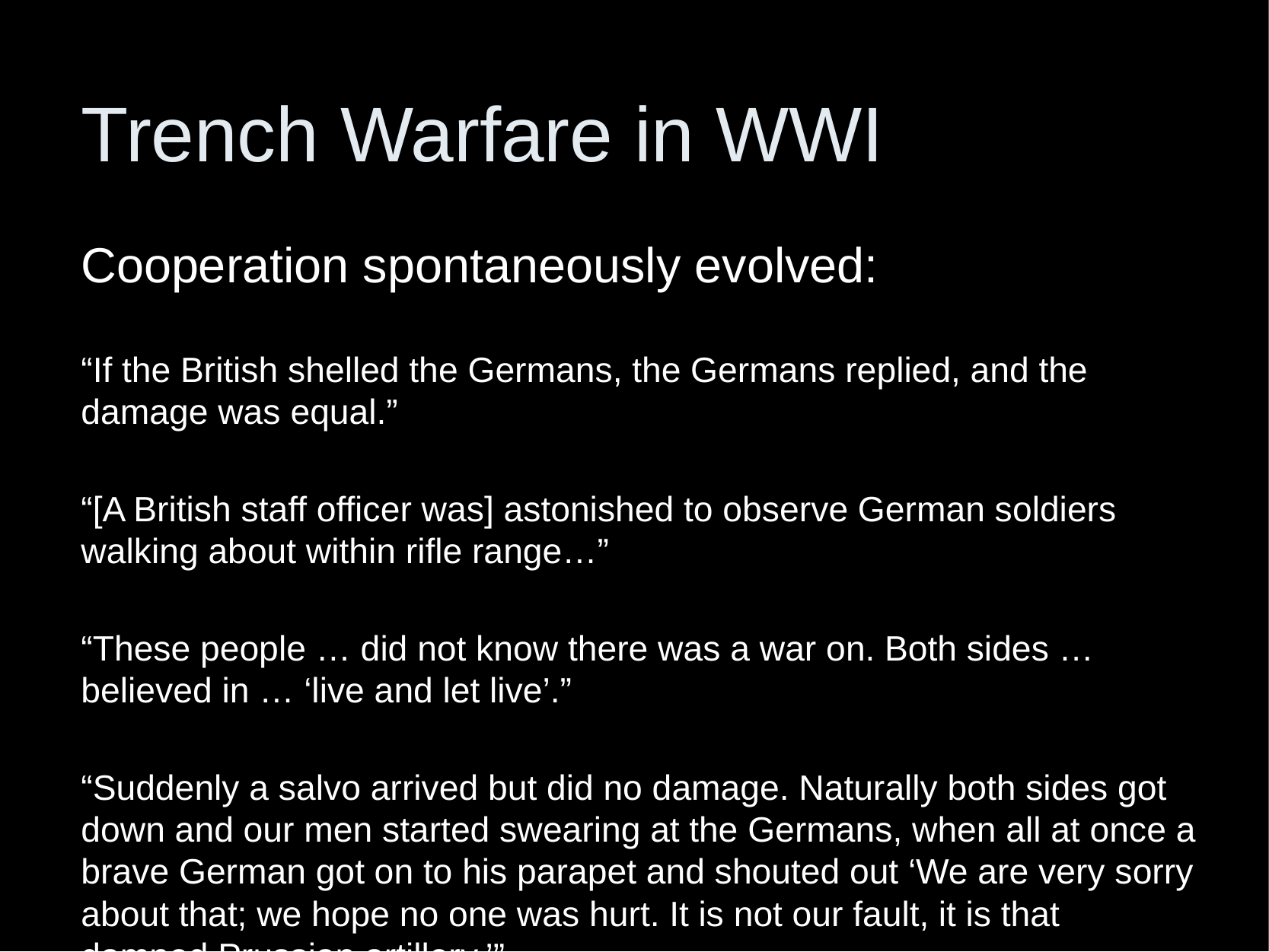

# Trench Warfare in WWI
Cooperation spontaneously evolved:

“If the British shelled the Germans, the Germans replied, and the damage was equal.”

“[A British staff officer was] astonished to observe German soldiers walking about within rifle range…”

“These people … did not know there was a war on. Both sides … believed in … ‘live and let live’.”

“Suddenly a salvo arrived but did no damage. Naturally both sides got down and our men started swearing at the Germans, when all at once a brave German got on to his parapet and shouted out ‘We are very sorry about that; we hope no one was hurt. It is not our fault, it is that damned Prussian artillery.’”